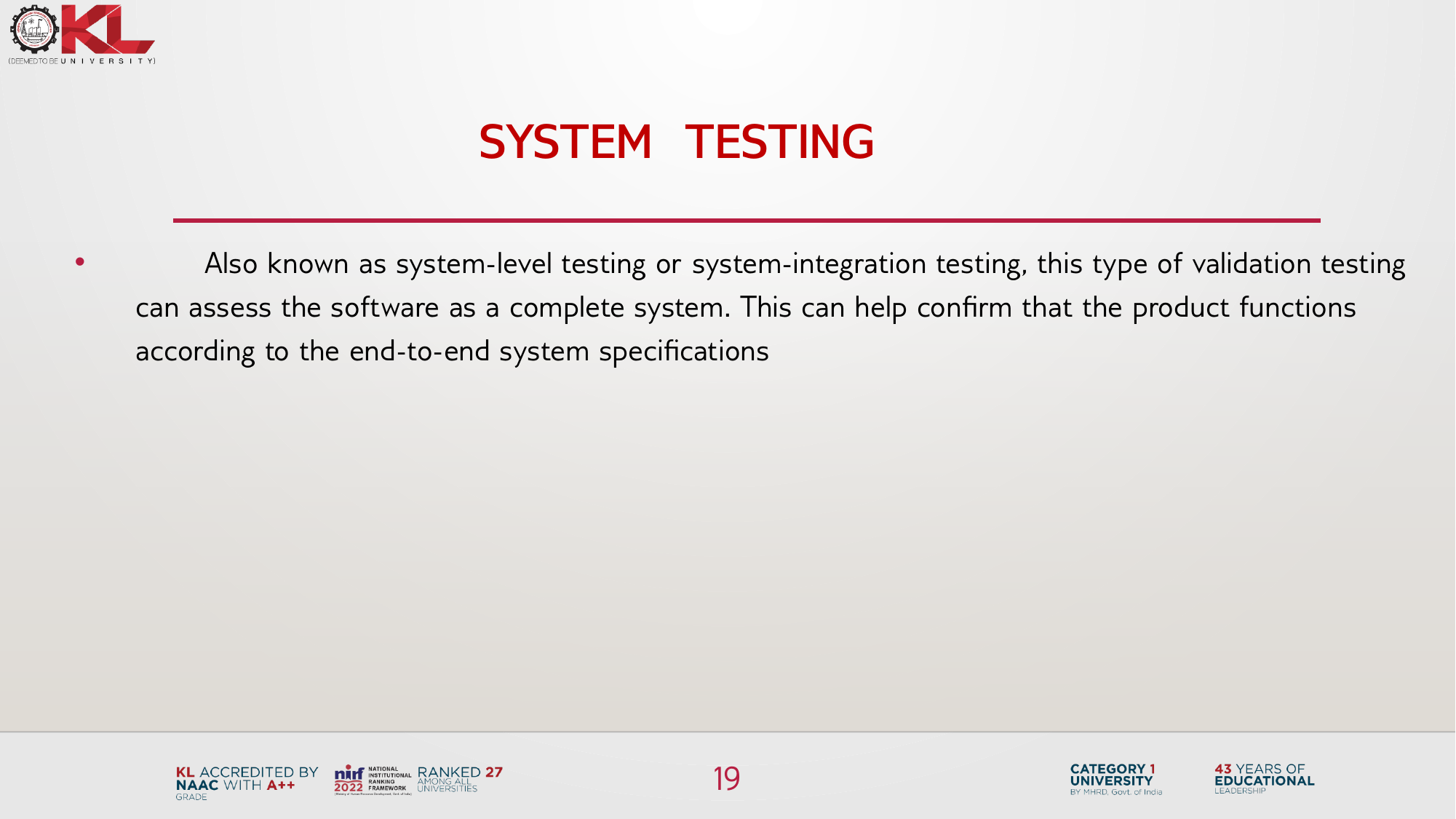

System  testing
         Also known as system-level testing or system-integration testing, this type of validation testing can assess the software as a complete system. This can help confirm that the product functions according to the end-to-end system specifications
19